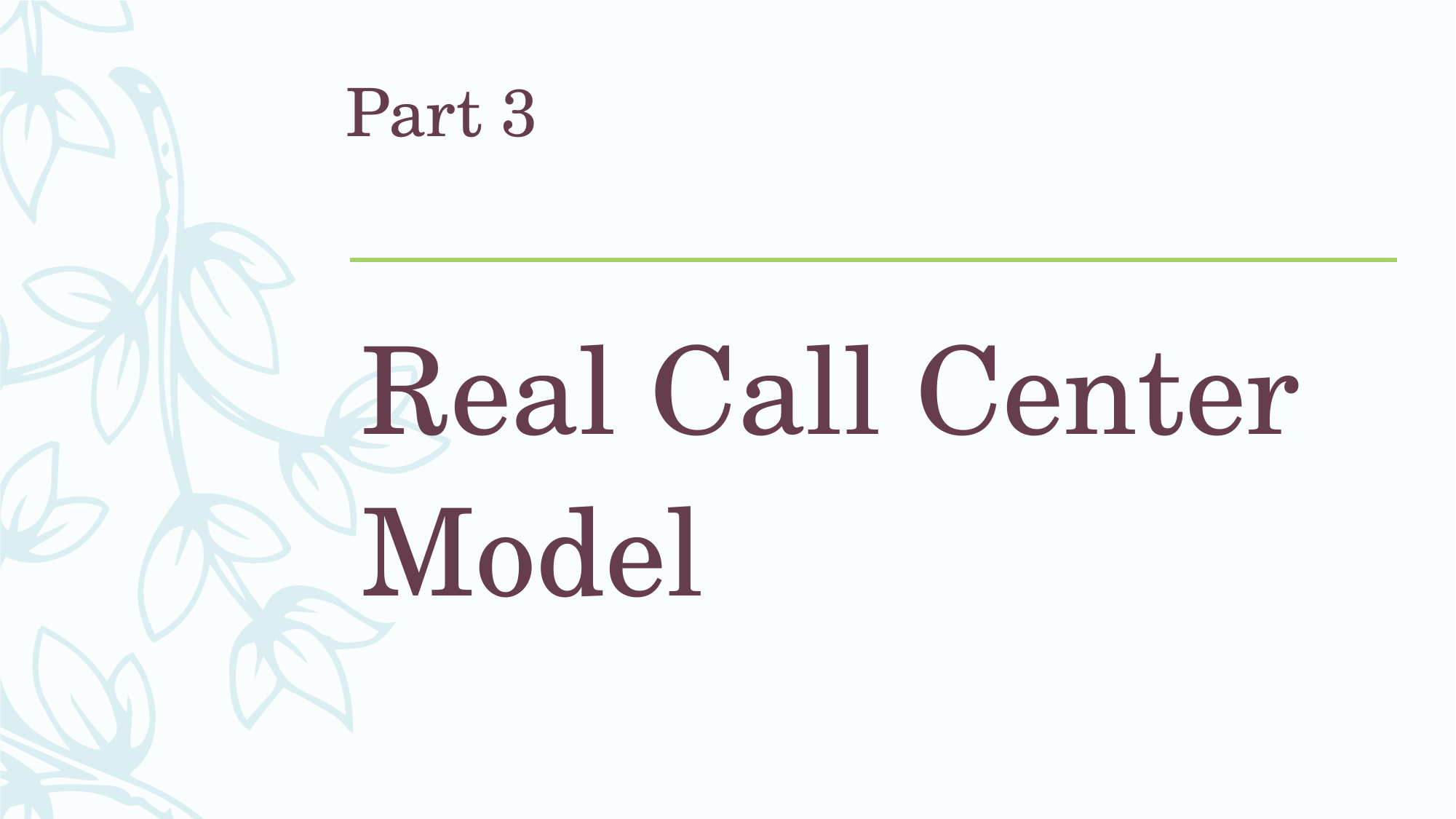

# Part 3
Real Call Center Model